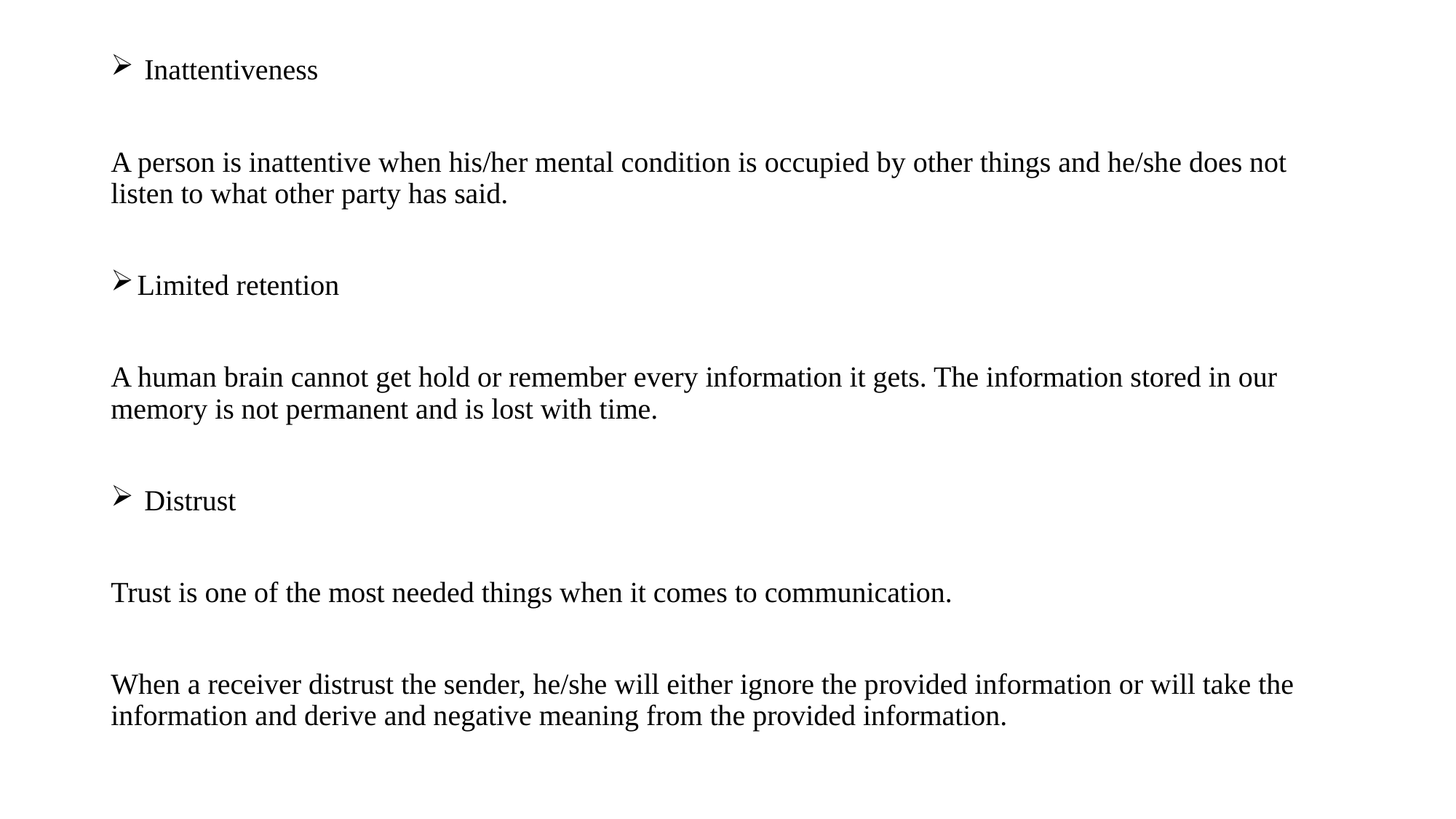

Inattentiveness

A person is inattentive when his/her mental condition is occupied by other things and he/she does not listen to what other party has said.

Limited retention

A human brain cannot get hold or remember every information it gets. The information stored in our memory is not permanent and is lost with time.

 Distrust

Trust is one of the most needed things when it comes to communication.

When a receiver distrust the sender, he/she will either ignore the provided information or will take the information and derive and negative meaning from the provided information.